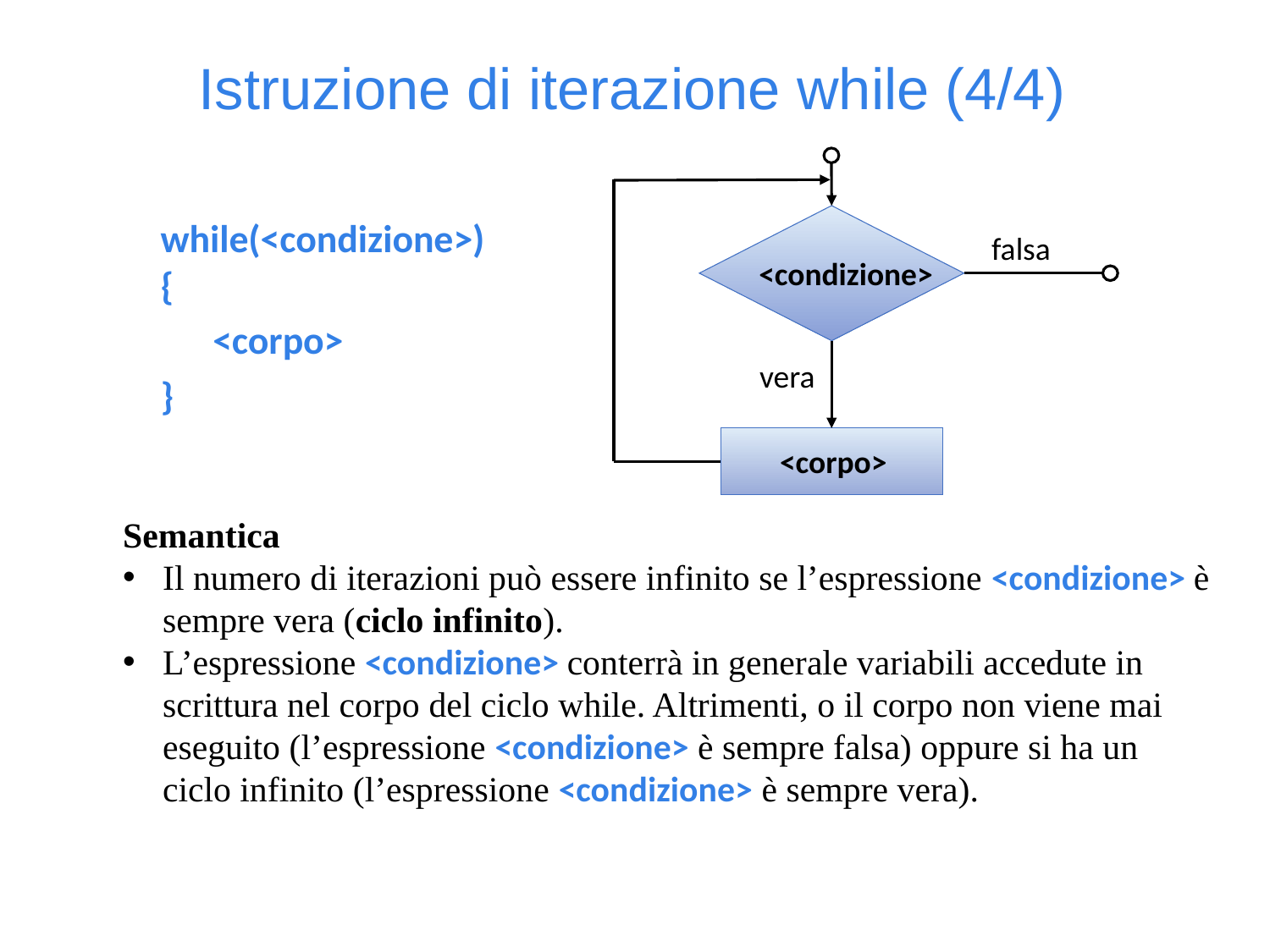

Istruzione di iterazione while (4/4)

while(<condizione>)
{
      <corpo>
}

  <condizione>
falsa

vera

  <corpo>
Semantica
Il numero di iterazioni può essere infinito se l’espressione <condizione> è sempre vera (ciclo infinito).
L’espressione <condizione> conterrà in generale variabili accedute in scrittura nel corpo del ciclo while. Altrimenti, o il corpo non viene mai eseguito (l’espressione <condizione> è sempre falsa) oppure si ha un ciclo infinito (l’espressione <condizione> è sempre vera).